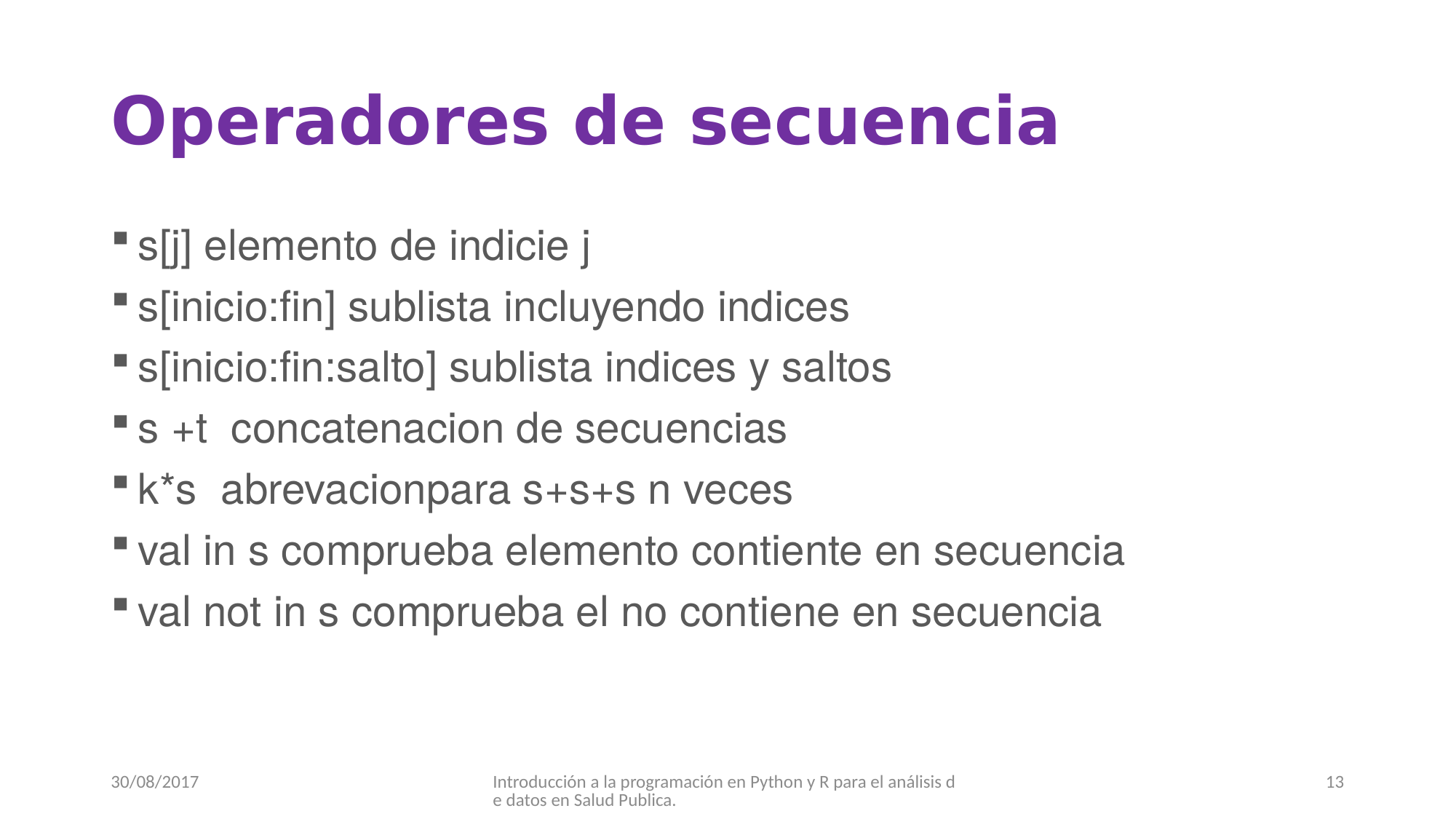

# Operadores de secuencia
s[j] elemento de indicie j
s[inicio:fin] sublista incluyendo indices
s[inicio:fin:salto] sublista indices y saltos
s +t  concatenacion de secuencias
k*s  abrevacionpara s+s+s n veces
val in s comprueba elemento contiente en secuencia
val not in s comprueba el no contiene en secuencia

30/08/2017
Introducción a la programación en Python y R para el análisis de datos en Salud Publica.
13